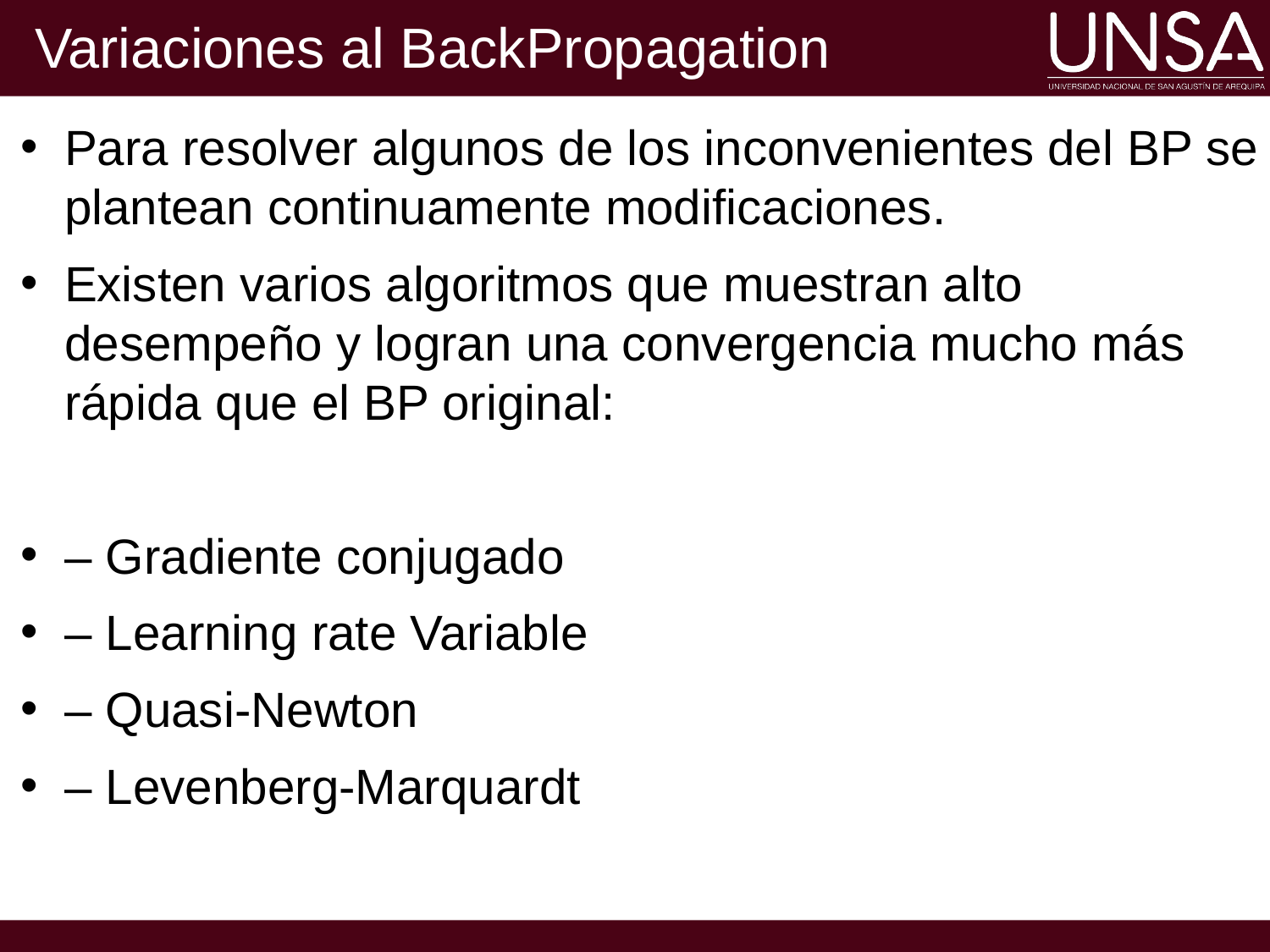

# Variaciones al BackPropagation
Para resolver algunos de los inconvenientes del BP se plantean continuamente modificaciones.
Existen varios algoritmos que muestran alto desempeño y logran una convergencia mucho más rápida que el BP original:

– Gradiente conjugado
– Learning rate Variable
– Quasi-Newton
– Levenberg-Marquardt